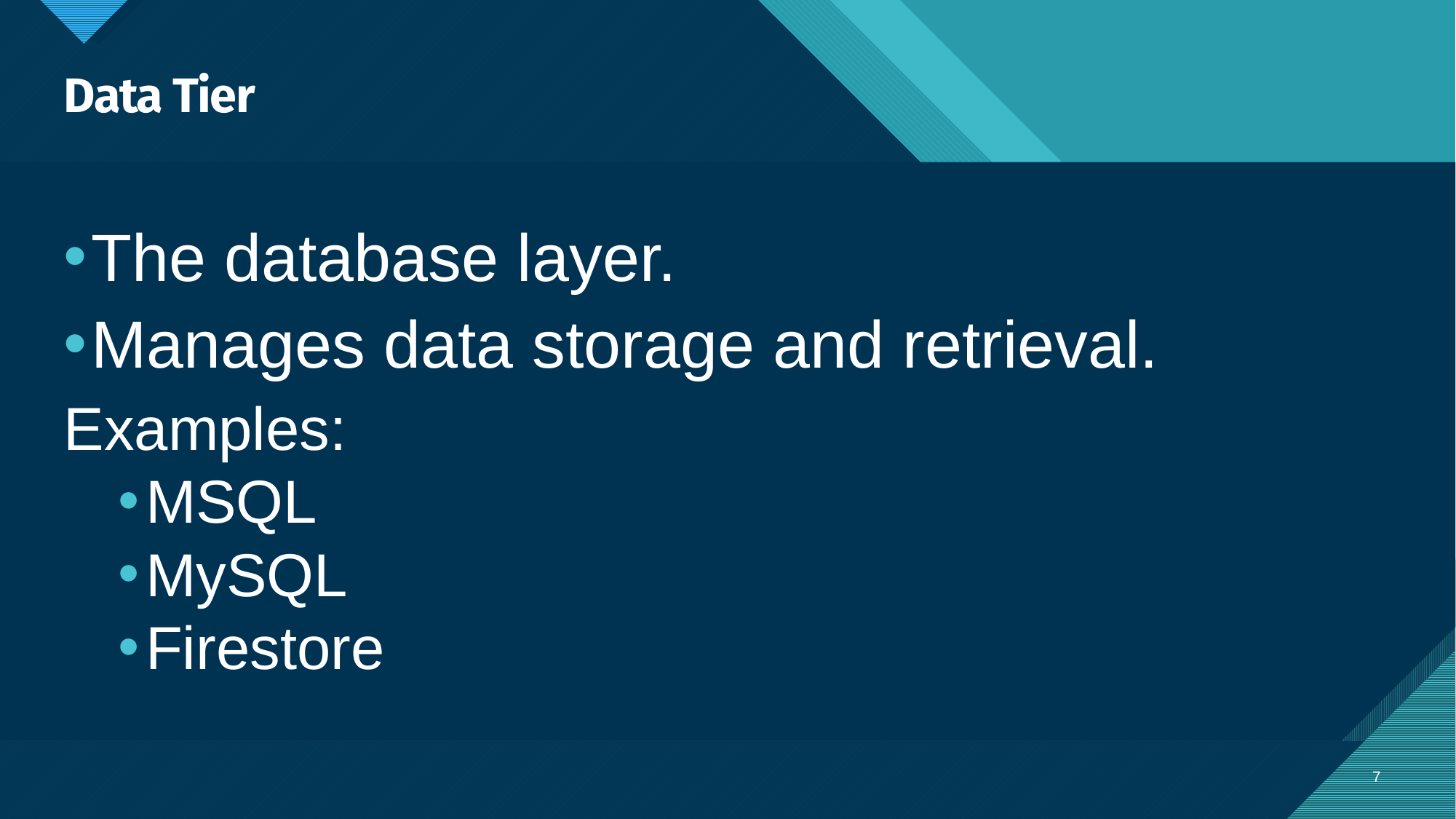

# Data Tier
The database layer.
Manages data storage and retrieval.
Examples:
MSQL
MySQL
Firestore
7